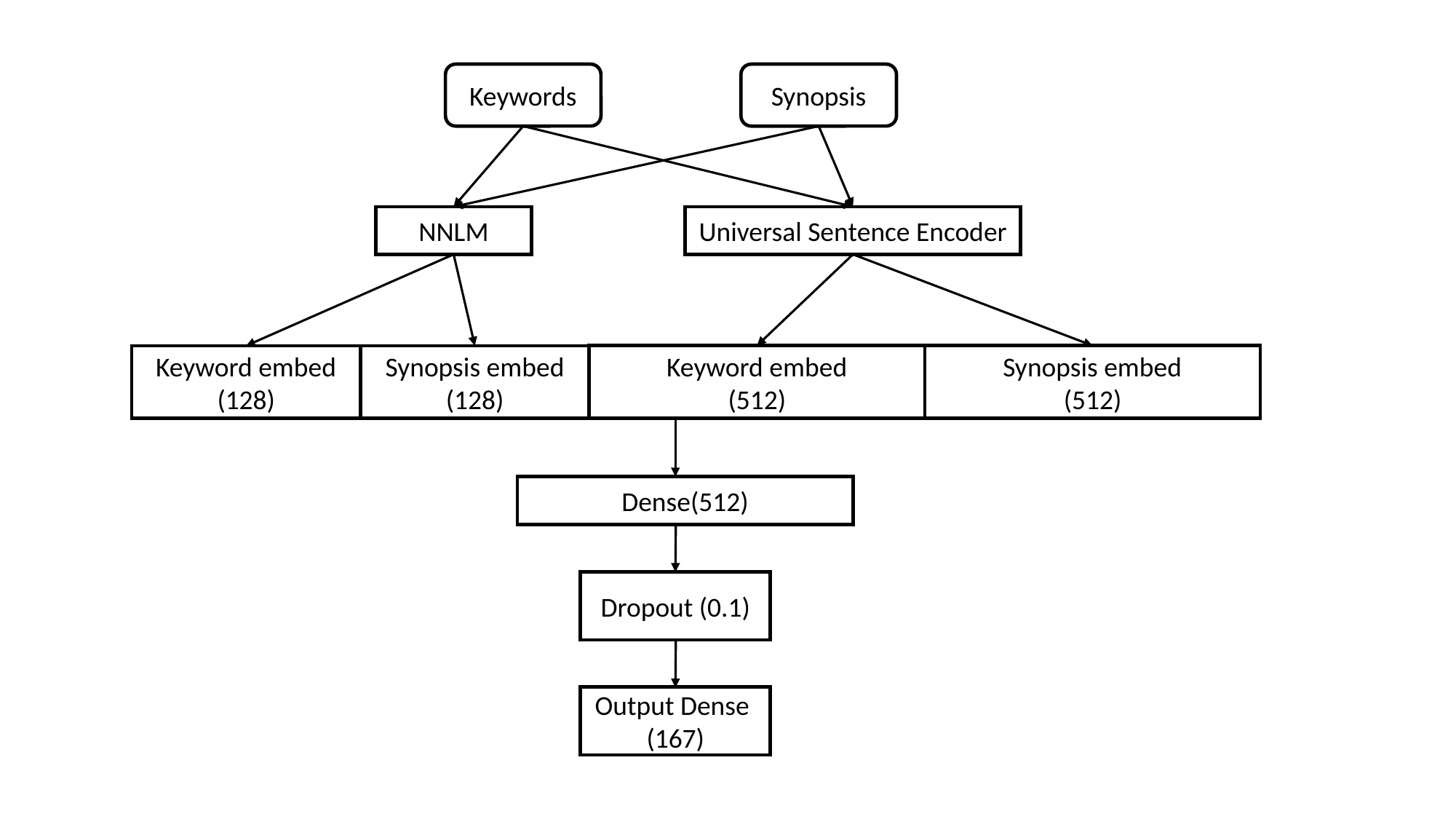

Keywords
Synopsis
Universal Sentence Encoder
NNLM
Keyword embed
(512)
Synopsis embed
(512)
Keyword embed
(128)
Synopsis embed
(128)
Dense(512)
Dropout (0.1)
Output Dense
(167)